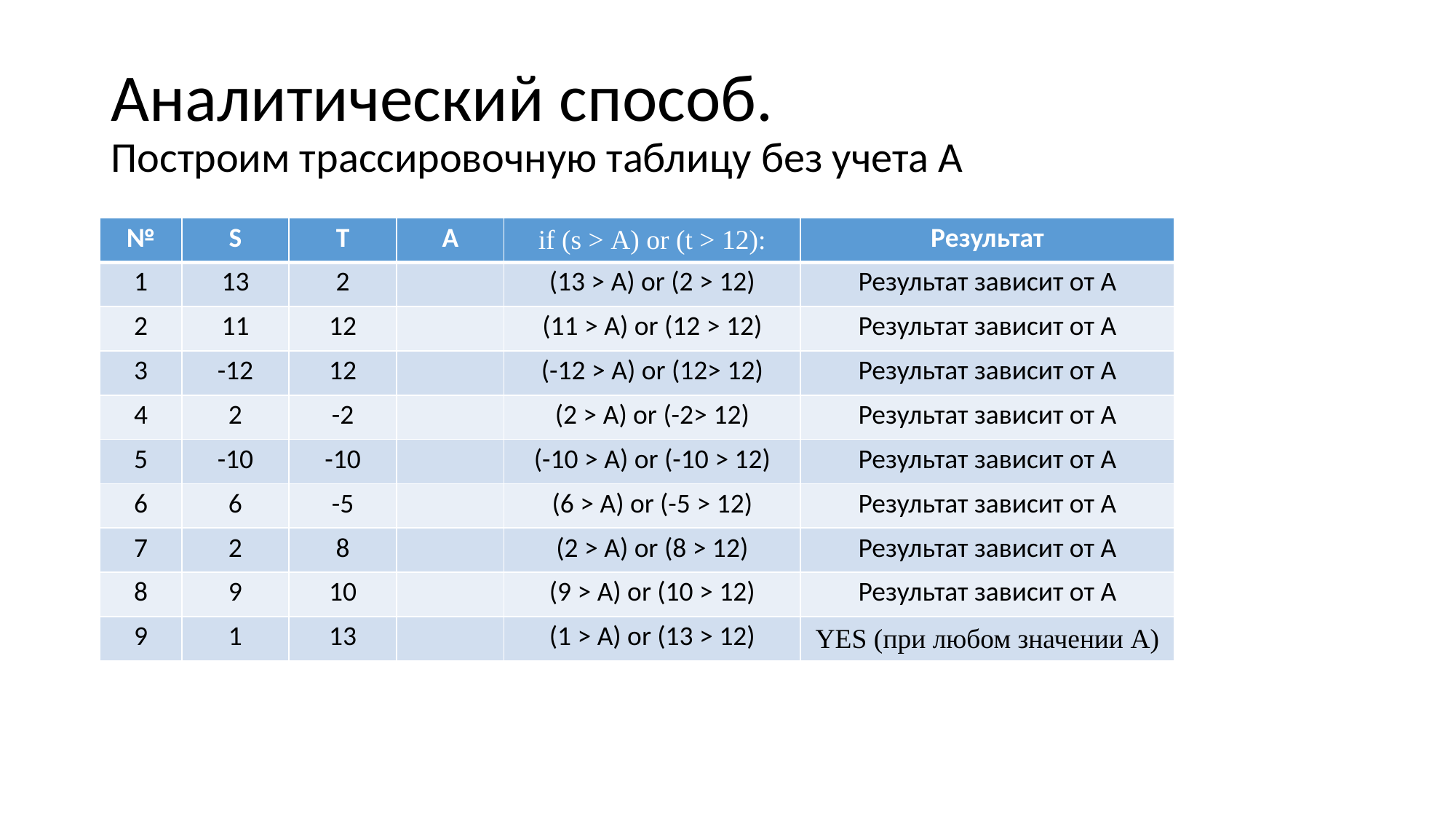

# Аналитический способ. Построим трассировочную таблицу без учета А
| № | S | T | А | if (s > A) or (t > 12): | Результат |
| --- | --- | --- | --- | --- | --- |
| 1 | 13 | 2 |  | (13 > A) or (2 > 12) | Результат зависит от A |
| 2 | 11 | 12 |  | (11 > A) or (12 > 12) | Результат зависит от A |
| 3 | -12 | 12 |  | (-12 > A) or (12> 12) | Результат зависит от A |
| 4 | 2 | -2 |  | (2 > A) or (-2> 12) | Результат зависит от A |
| 5 | -10 | -10 |  | (-10 > A) or (-10 > 12) | Результат зависит от A |
| 6 | 6 | -5 |  | (6 > A) or (-5 > 12) | Результат зависит от A |
| 7 | 2 | 8 |  | (2 > A) or (8 > 12) | Результат зависит от A |
| 8 | 9 | 10 |  | (9 > A) or (10 > 12) | Результат зависит от A |
| 9 | 1 | 13 |  | (1 > A) or (13 > 12) | YES (при любом значении А) |